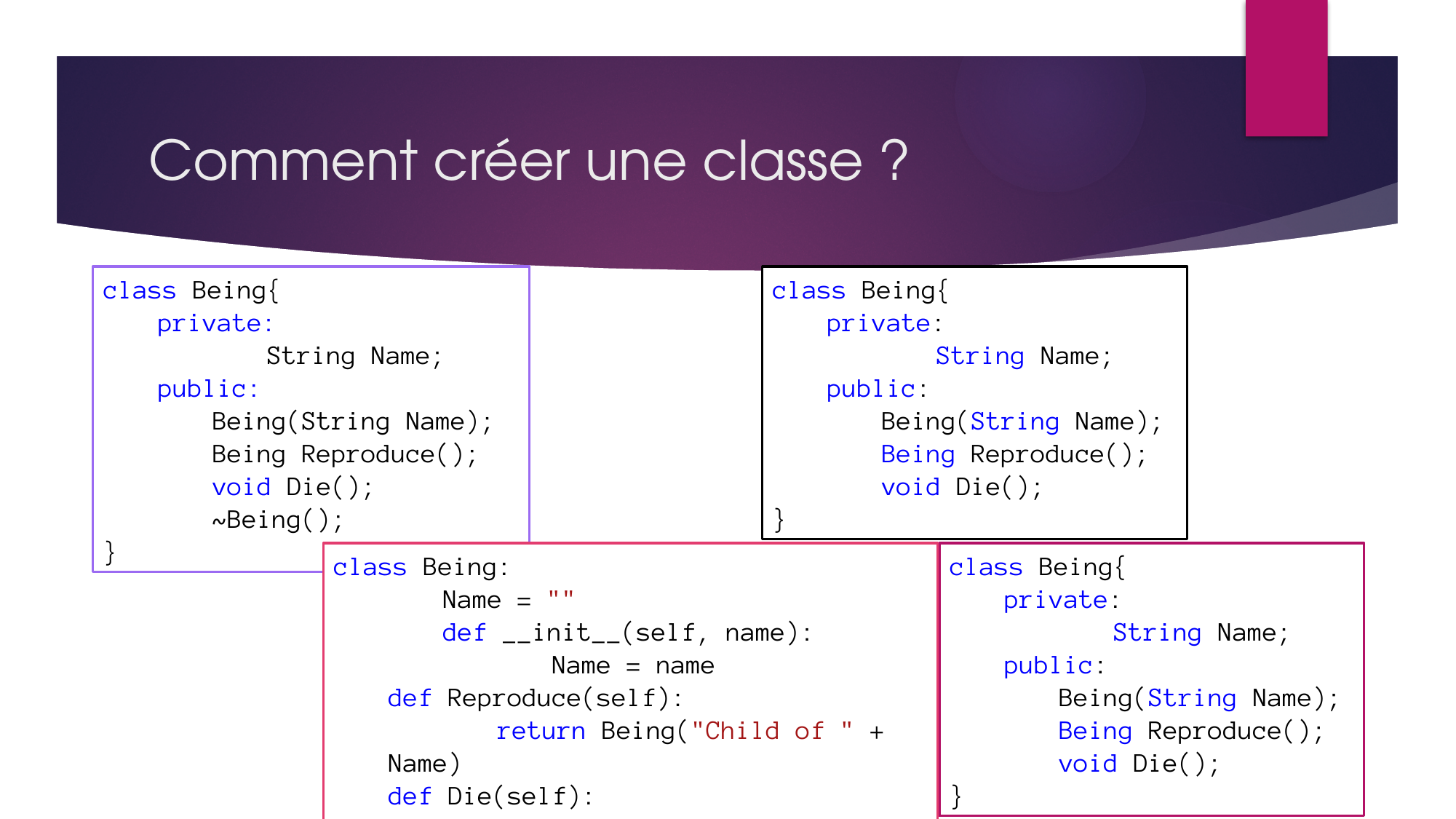

# Comment créer une classe ?
class Being{
private:
	String Name;
public:
Being(String Name);
Being Reproduce();
void Die();
}
class Being{
private:
	String Name;
public:
Being(String Name);
Being Reproduce();
void Die();
~Being();
}
class Being:
	Name = ""
	def __init__(self, name):
		Name = name
def Reproduce(self):
	return Being("Child of " + Name)
def Die(self):
	Name="RIP " + Name
class Being{
private:
	String Name;
public:
Being(String Name);
Being Reproduce();
void Die();
}